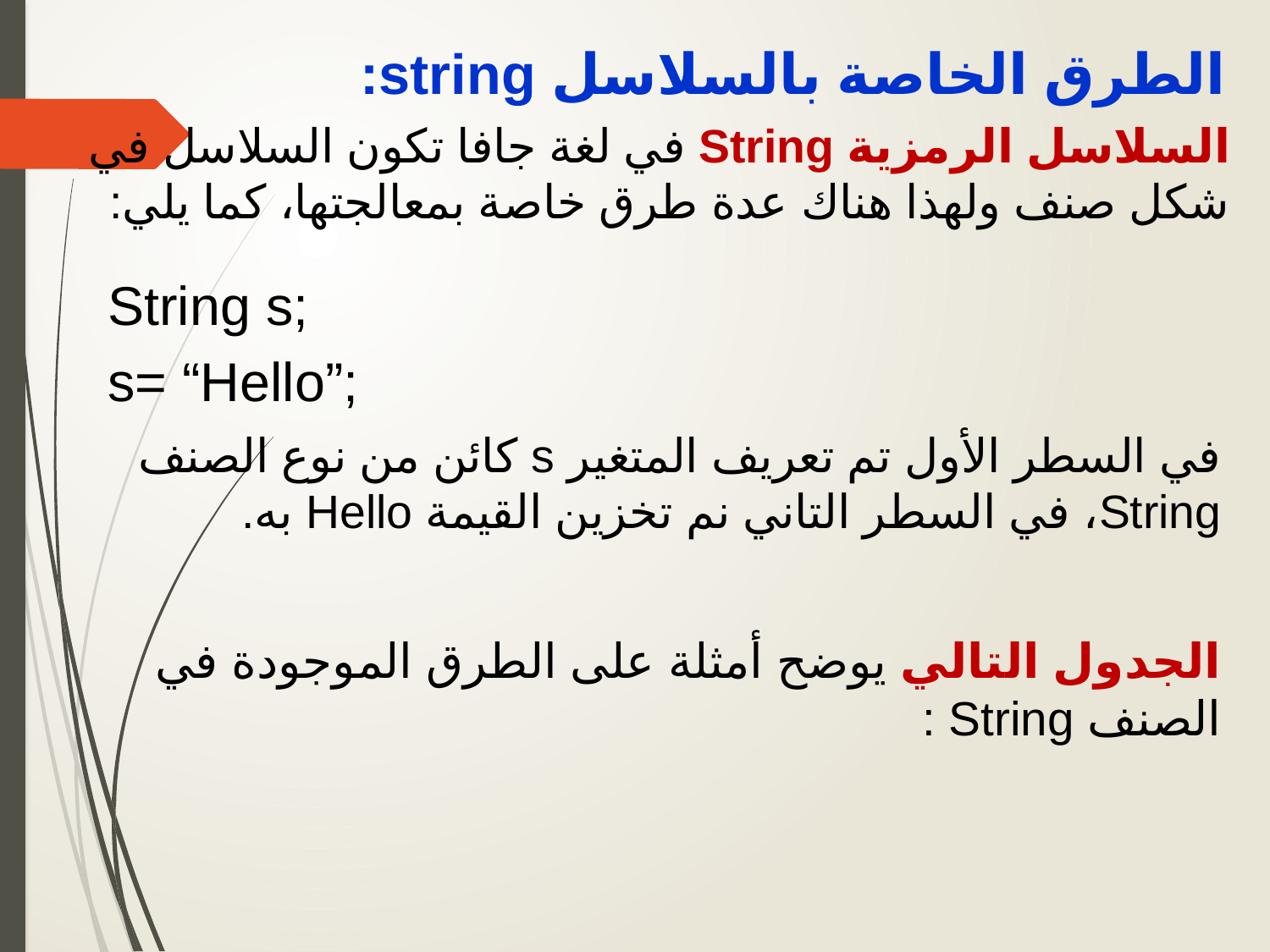

الطرق الخاصة بالسلاسل string:
	السلاسل الرمزية String في لغة جافا تكون السلاسل في شكل صنف ولهذا هناك عدة طرق خاصة بمعالجتها، كما يلي:
String s;
s= “Hello”;
	في السطر الأول تم تعريف المتغير s كائن من نوع الصنف String، في السطر التاني نم تخزين القيمة Hello به.
الجدول التالي يوضح أمثلة على الطرق الموجودة في الصنف String :